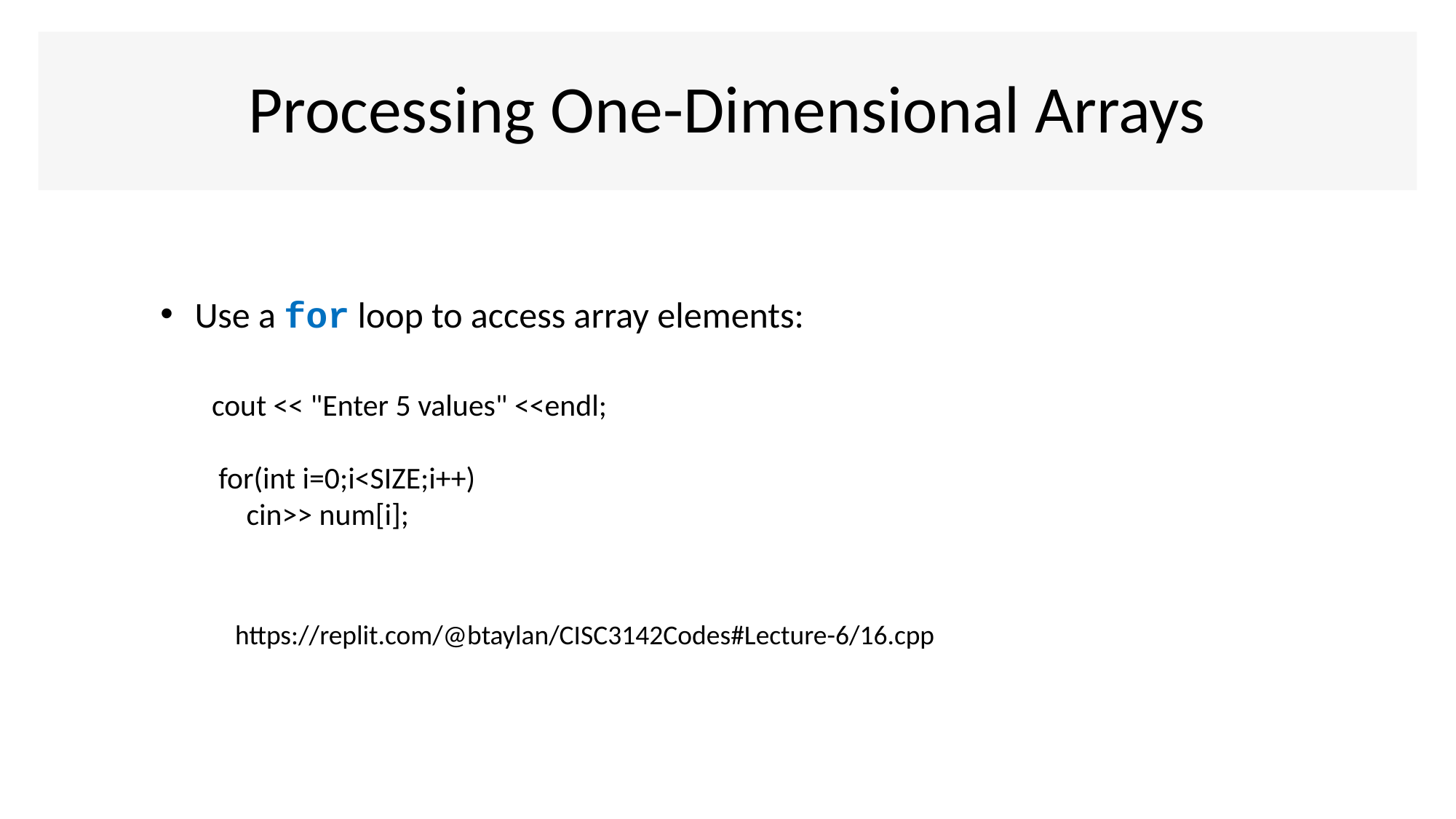

# Processing One-Dimensional Arrays
Use a for loop to access array elements:
 cout << "Enter 5 values" <<endl;

  for(int i=0;i<SIZE;i++)
      cin>> num[i];
https://replit.com/@btaylan/CISC3142Codes#Lecture-6/16.cpp